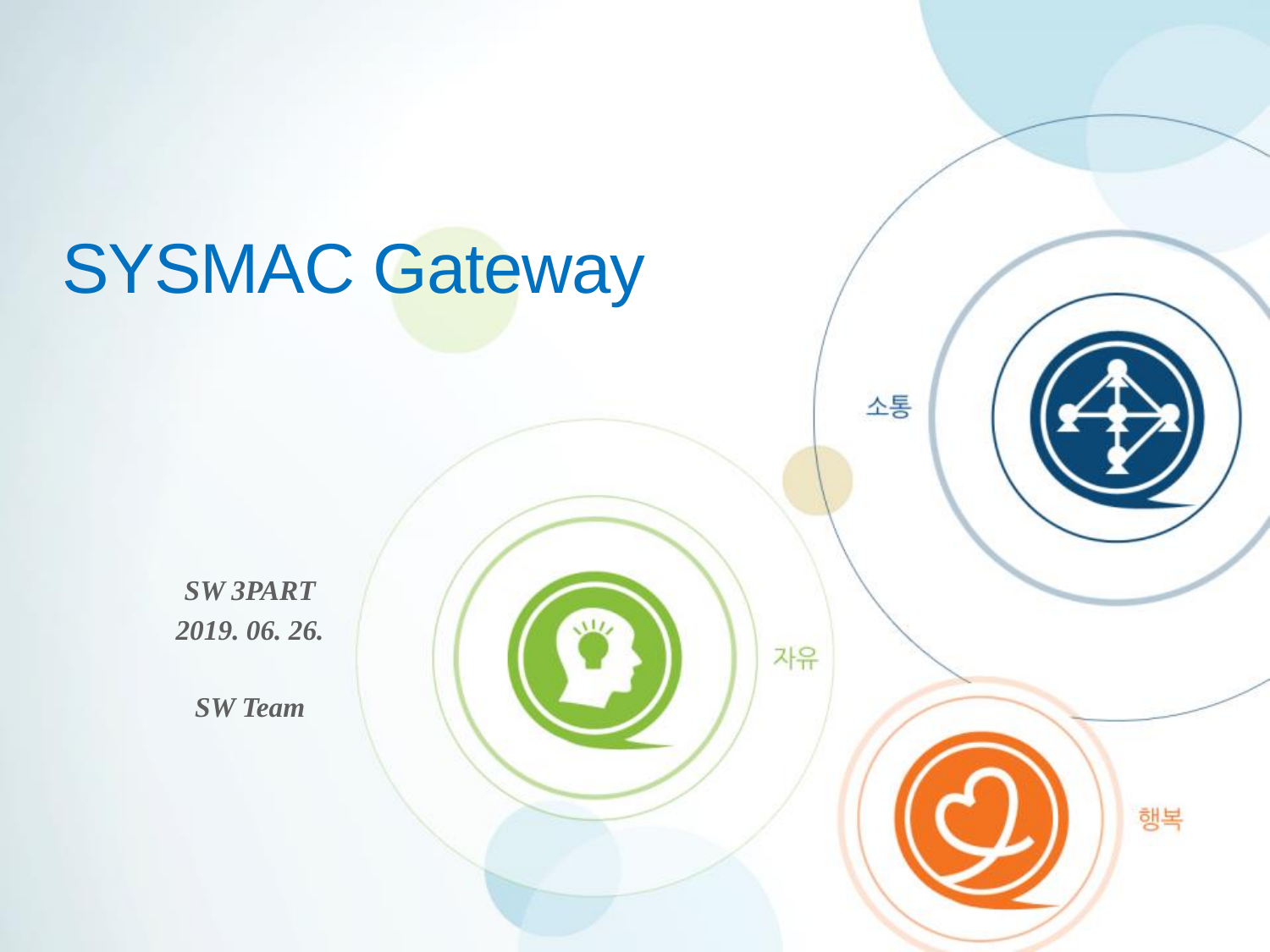

SYSMAC Gateway
SW 3PART
2019. 06. 26.

SW Team